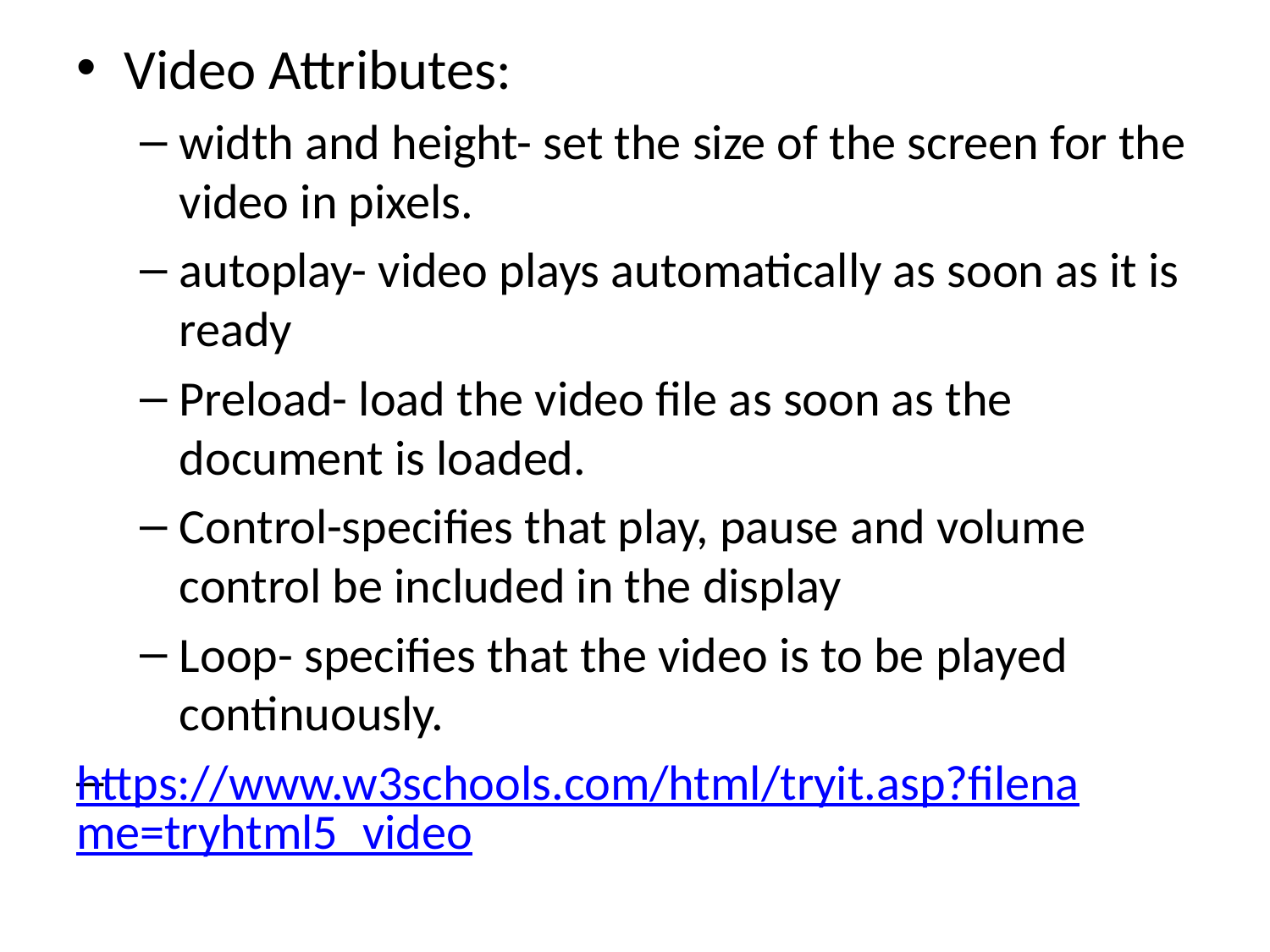

Video Attributes:
width and height- set the size of the screen for the video in pixels.
autoplay- video plays automatically as soon as it is ready
Preload- load the video file as soon as the document is loaded.
Control-specifies that play, pause and volume control be included in the display
Loop- specifies that the video is to be played continuously.
https://www.w3schools.com/html/tryit.asp?filename=tryhtml5_video